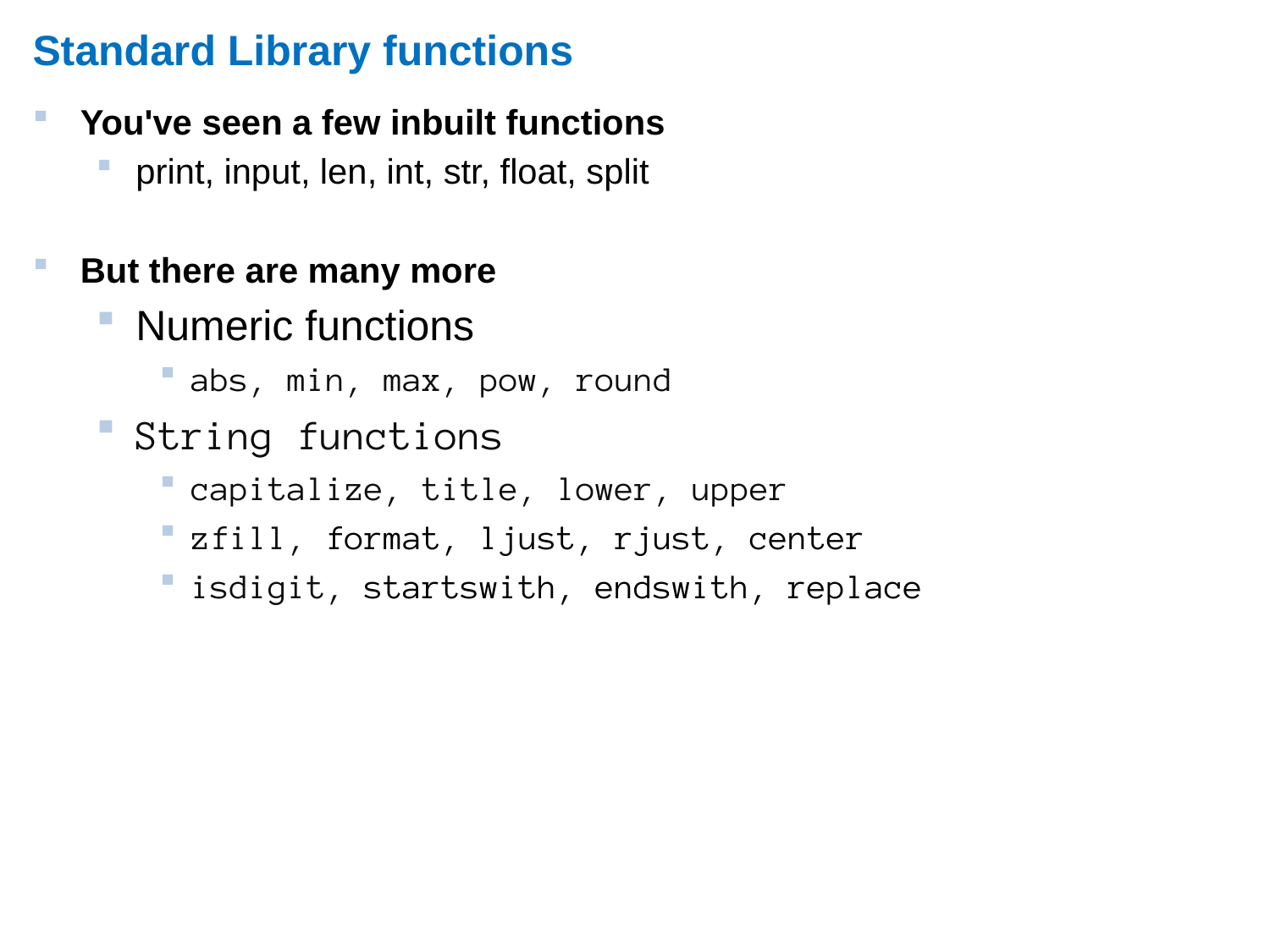

# Standard Library functions
You've seen a few inbuilt functions
print, input, len, int, str, float, split

But there are many more
Numeric functions
abs, min, max, pow, round
String functions
capitalize, title, lower, upper
zfill, format, ljust, rjust, center
isdigit, startswith, endswith, replace